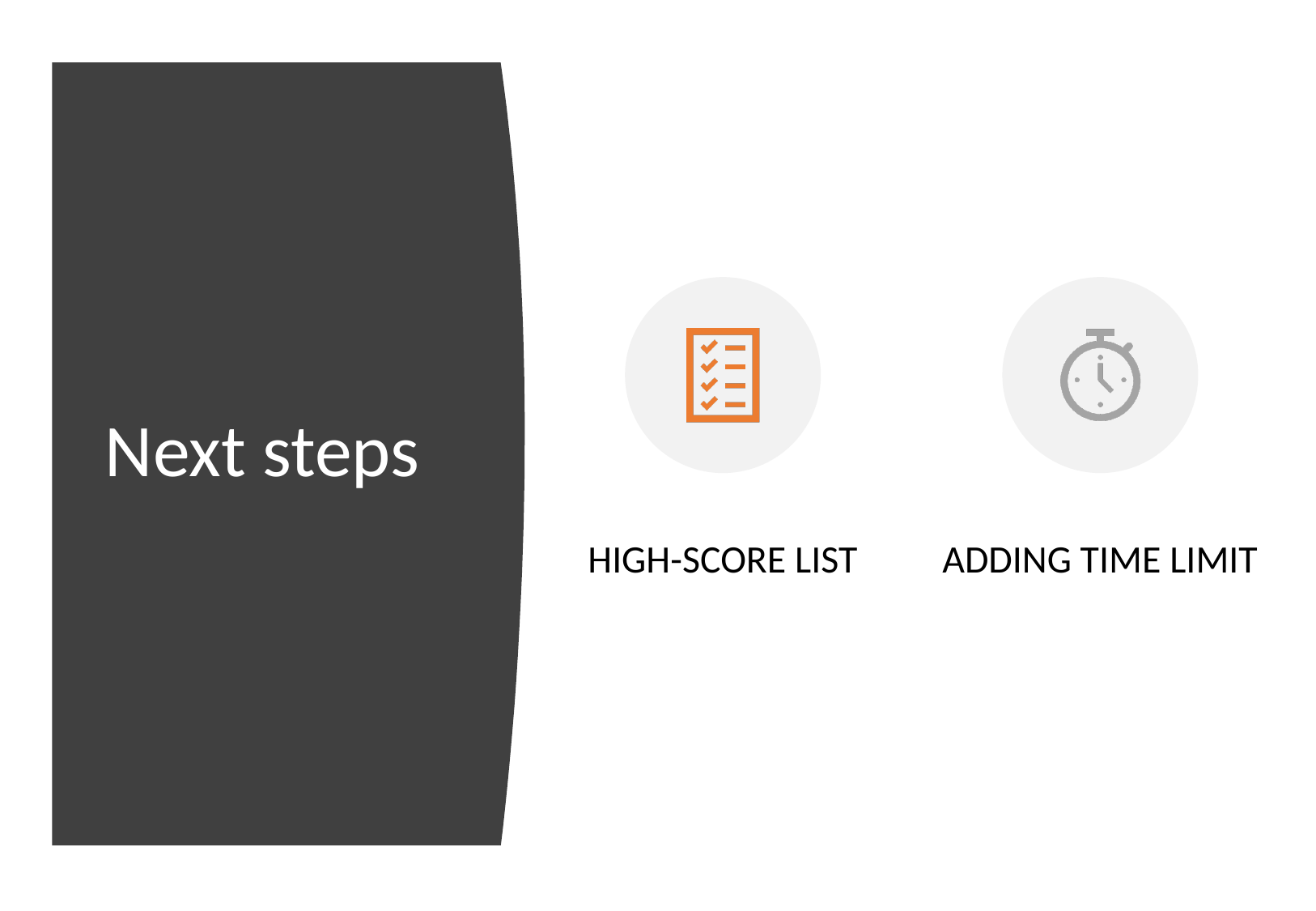

High-score list
Adding time limit

# Next steps